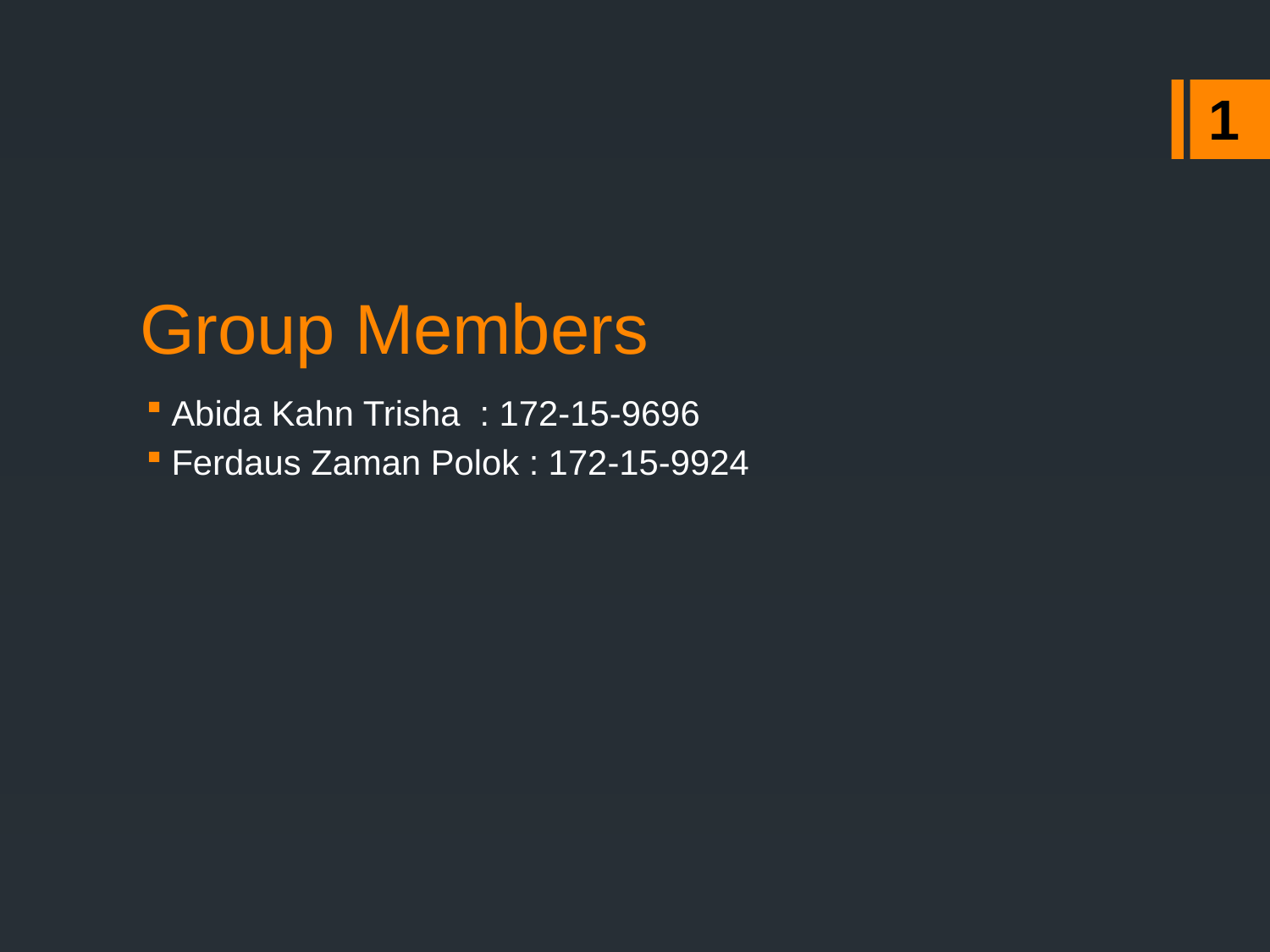

1
# Group Members
Abida Kahn Trisha  : 172-15-9696
Ferdaus Zaman Polok : 172-15-9924